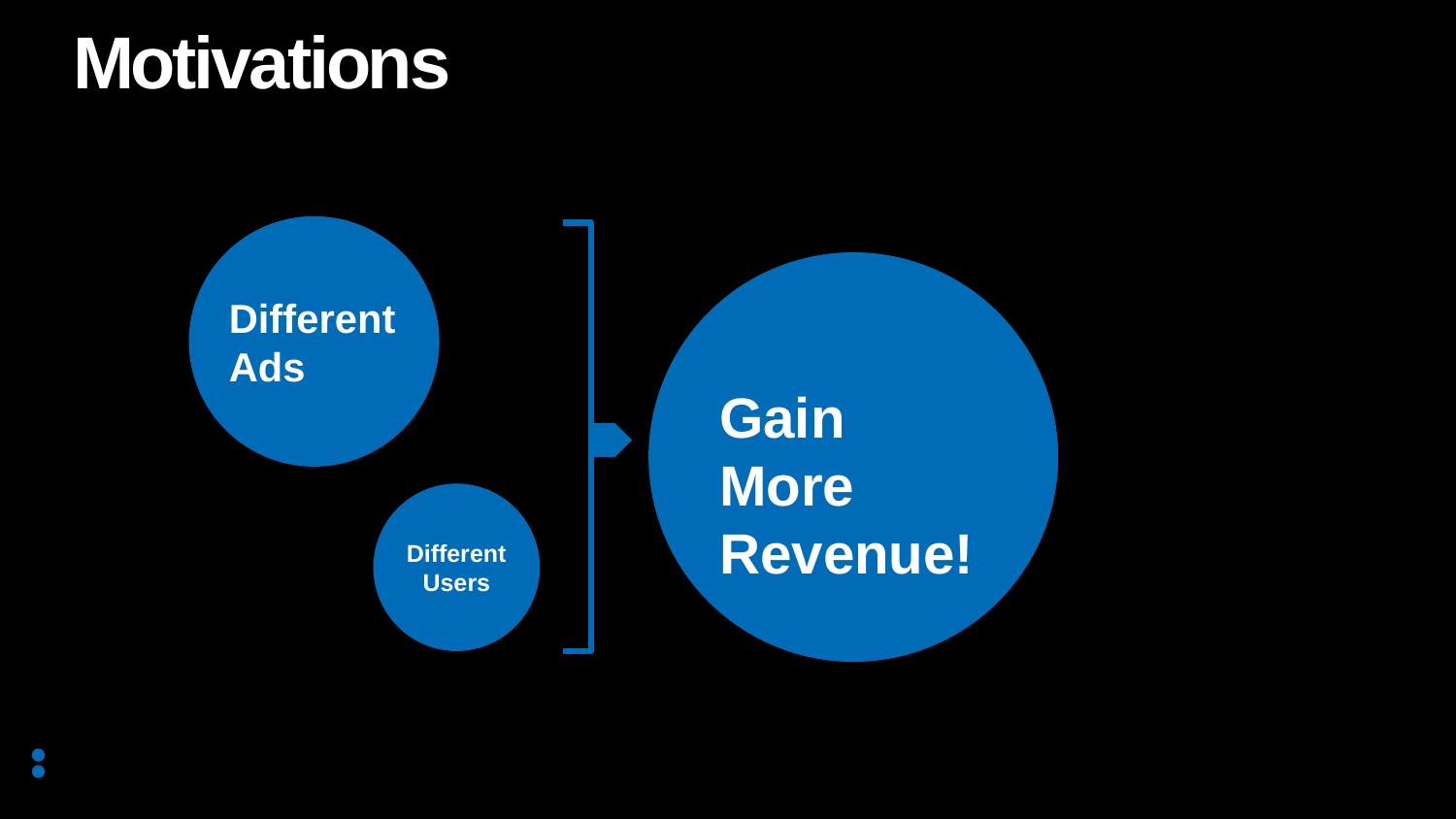

# Motivations

Different Ads

Gain More Revenue!

Different Users